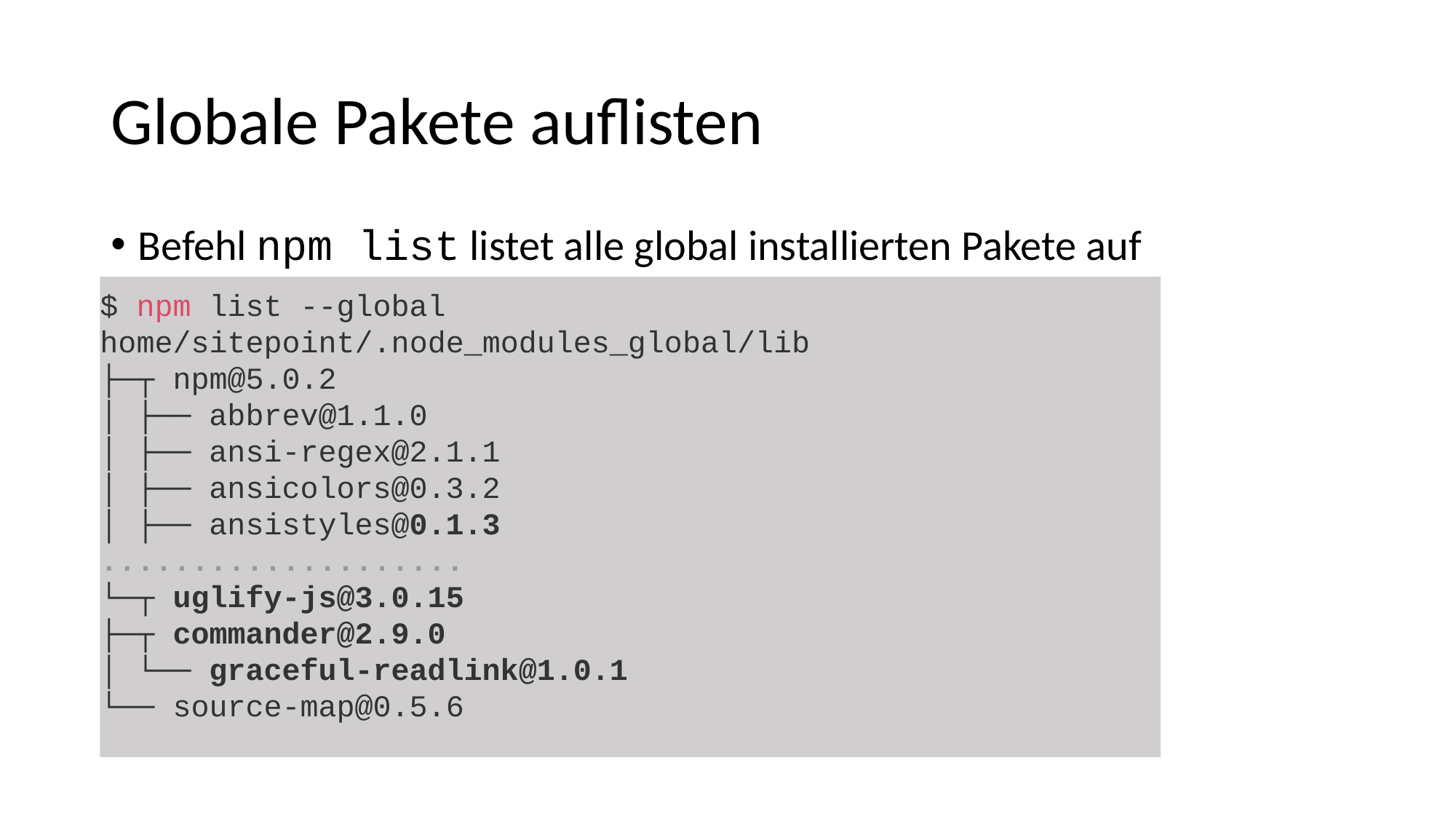

# Globale Pakete auflisten
Befehl npm list listet alle global installierten Pakete auf

$ npm list --global
home/sitepoint/.node_modules_global/lib
├─┬ npm@5.0.2
│ ├── abbrev@1.1.0
│ ├── ansi-regex@2.1.1
│ ├── ansicolors@0.3.2
│ ├── ansistyles@0.1.3
....................
└─┬ uglify-js@3.0.15
├─┬ commander@2.9.0
│ └── graceful-readlink@1.0.1
└── source-map@0.5.6